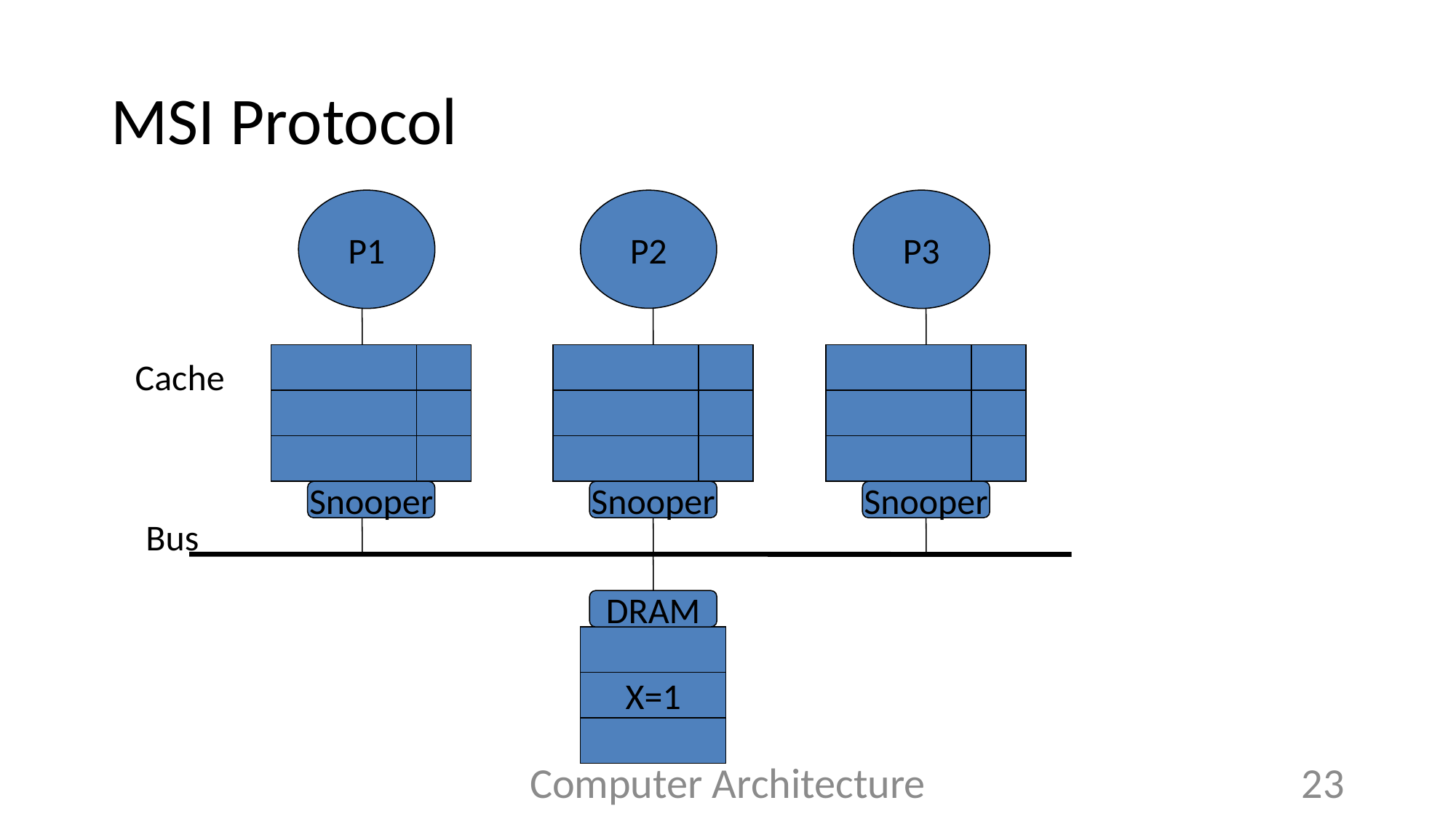

# MSI Protocol
P1
P2

P3

Cache

Snooper
Snooper
Snooper
Bus

DRAM

X=1

Computer Architecture
23